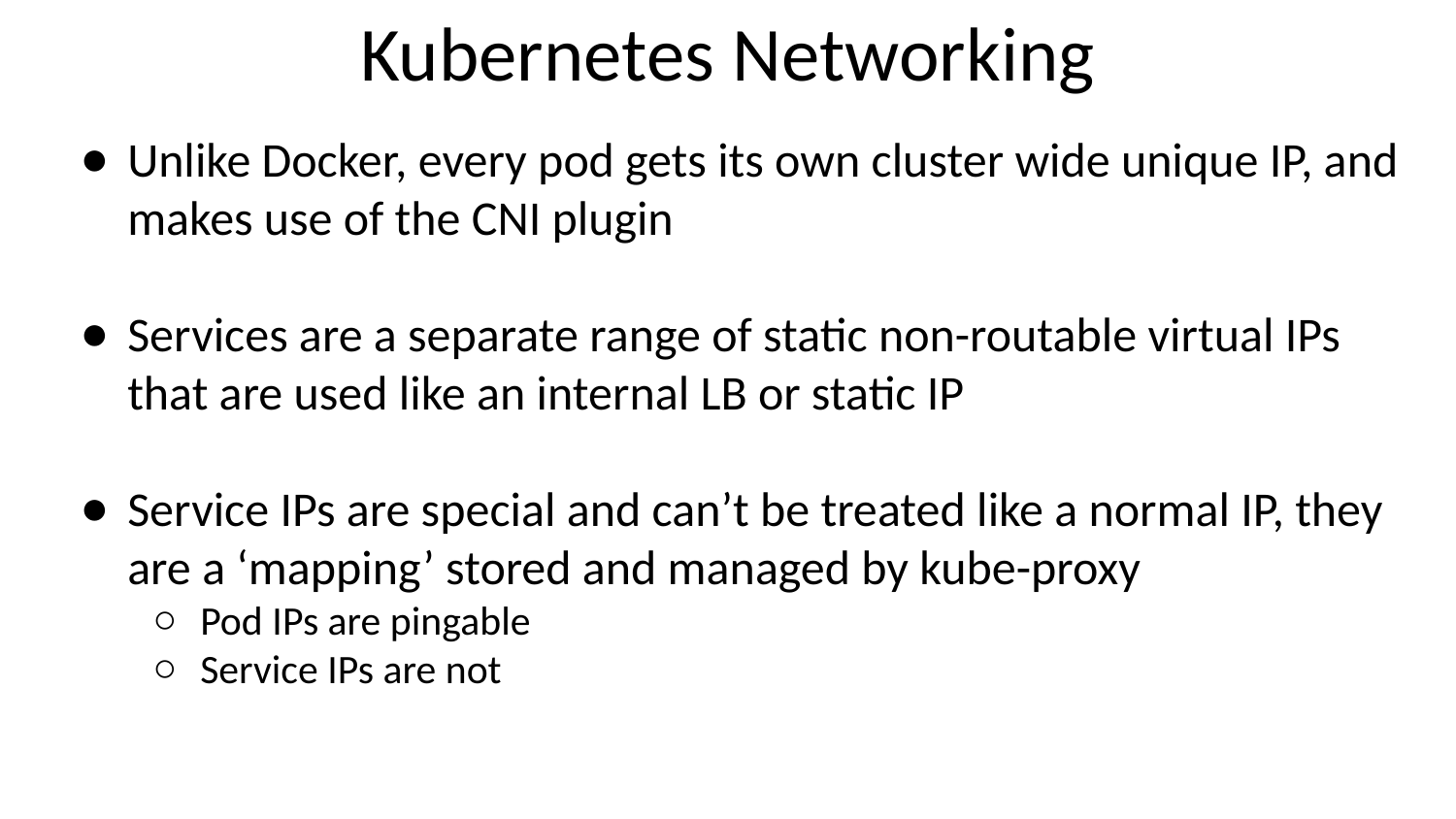

# Kubernetes Networking
Unlike Docker, every pod gets its own cluster wide unique IP, and makes use of the CNI plugin

Services are a separate range of static non-routable virtual IPs that are used like an internal LB or static IP

Service IPs are special and can’t be treated like a normal IP, they are a ‘mapping’ stored and managed by kube-proxy
Pod IPs are pingable
Service IPs are not